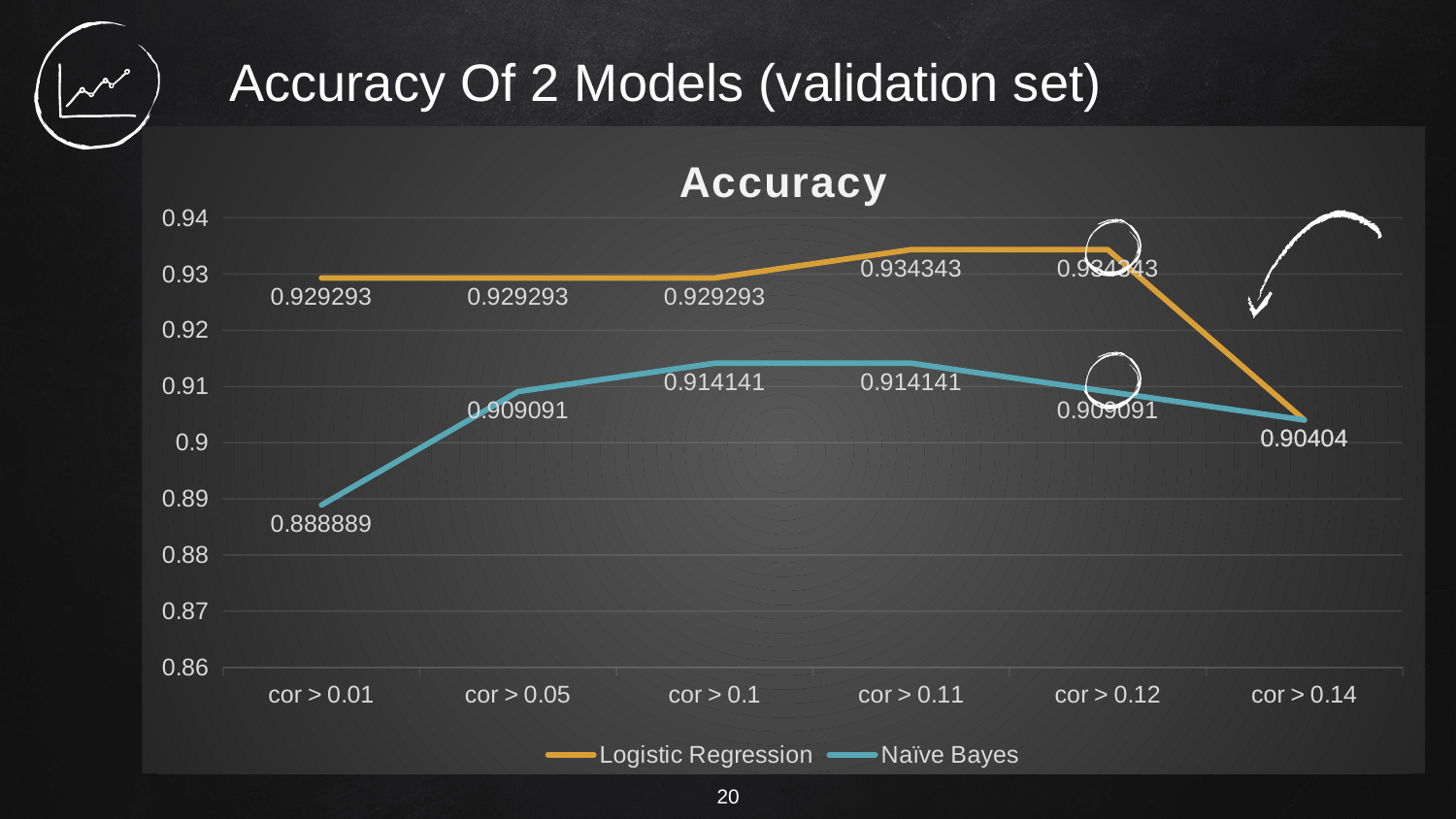

# Accuracy Of 2 Models (validation set)

### Chart: Accuracy

| Category | Logistic Regression | Naïve Bayes |
|---|---|---|
| cor > 0.01 | 0.929293 | 0.888889 |
| cor > 0.05 | 0.929293 | 0.909091 |
| cor > 0.1 | 0.929293 | 0.914141 |
| cor > 0.11 | 0.934343 | 0.914141 |
| cor > 0.12 | 0.934343 | 0.909091 |
| cor > 0.14 | 0.90404 | 0.90404 |

20